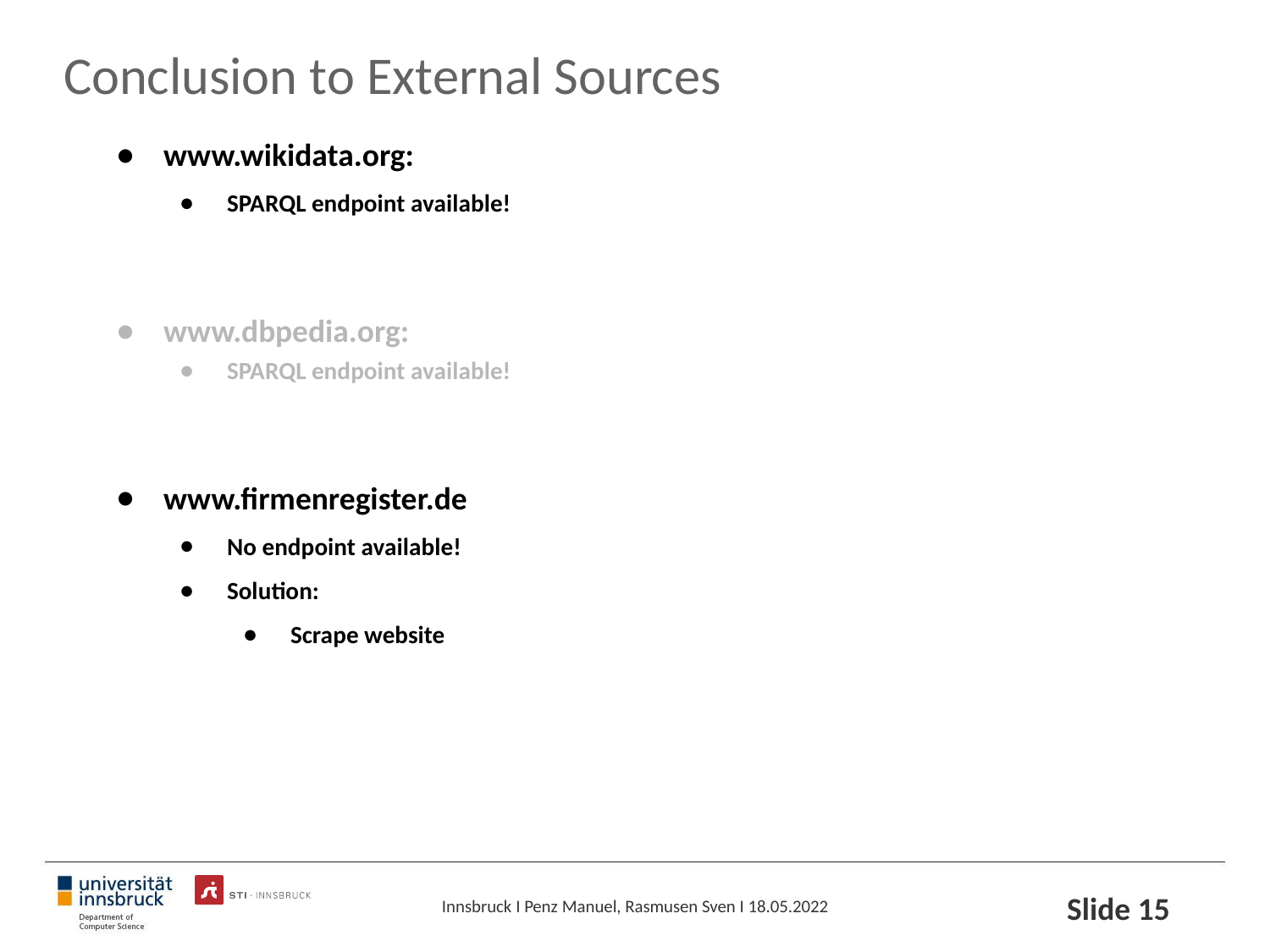

# Conclusion to External Sources

www.wikidata.org:
SPARQL endpoint available!
www.dbpedia.org:
SPARQL endpoint available!
www.firmenregister.de
No endpoint available!
Solution:
Scrape website
Slide 15
Innsbruck I Penz Manuel, Rasmusen Sven I 18.05.2022